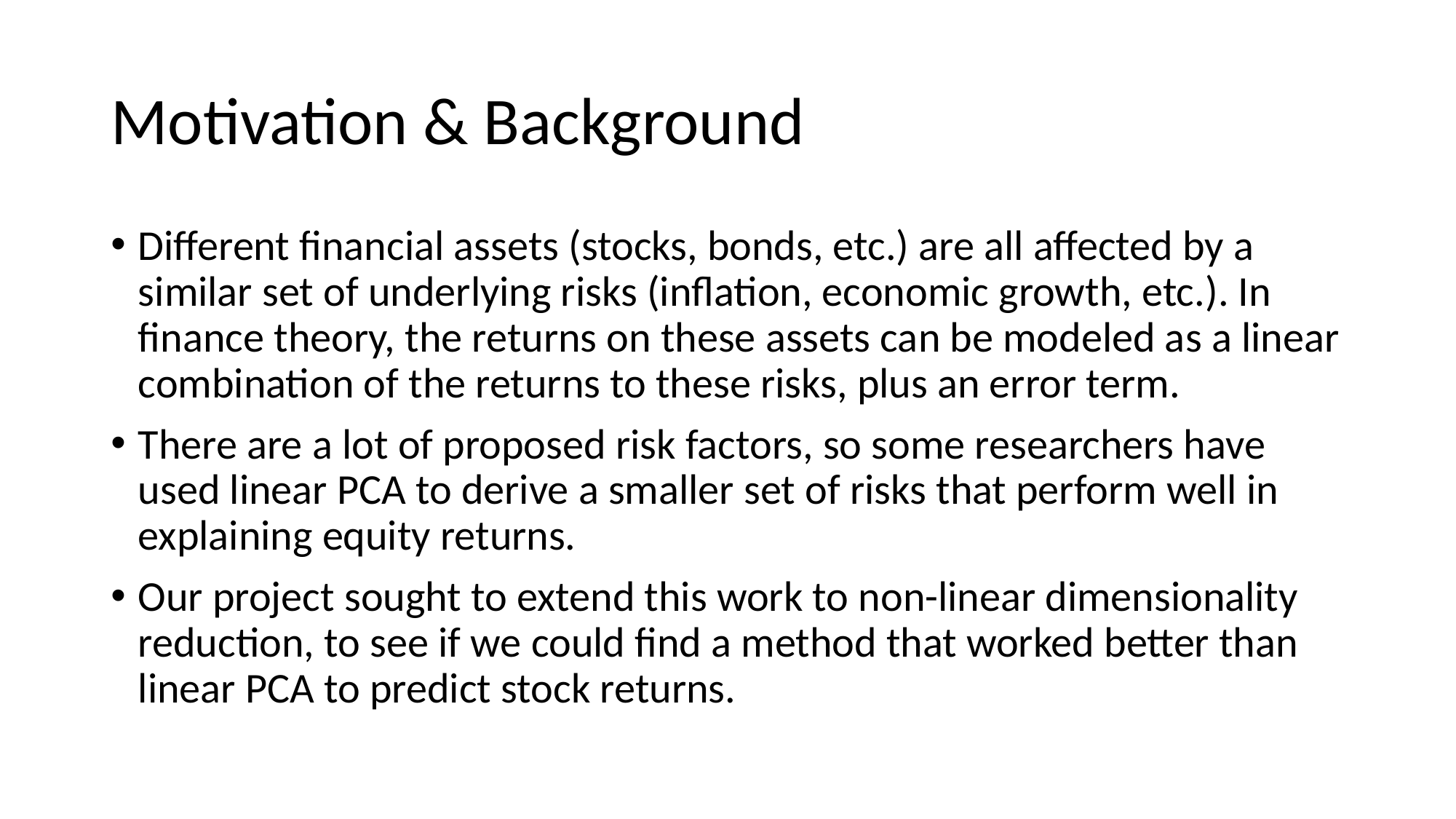

# Motivation & Background
Different financial assets (stocks, bonds, etc.) are all affected by a similar set of underlying risks (inflation, economic growth, etc.). In finance theory, the returns on these assets can be modeled as a linear combination of the returns to these risks, plus an error term.
There are a lot of proposed risk factors, so some researchers have used linear PCA to derive a smaller set of risks that perform well in explaining equity returns.
Our project sought to extend this work to non-linear dimensionality reduction, to see if we could find a method that worked better than linear PCA to predict stock returns.